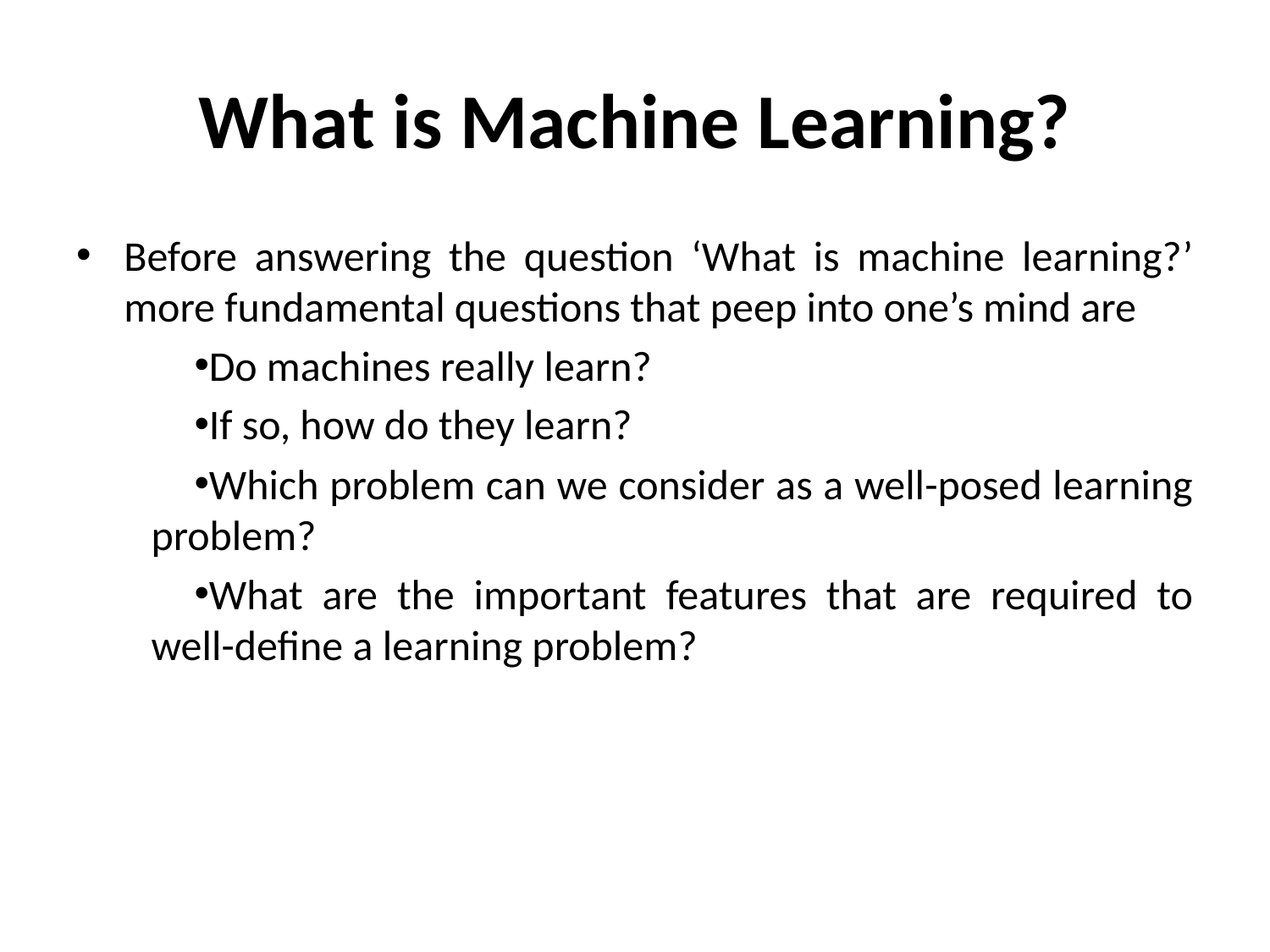

# What is Machine Learning?
Before answering the question ‘What is machine learning?’ more fundamental questions that peep into one’s mind are
Do machines really learn?
If so, how do they learn?
Which problem can we consider as a well-posed learning problem?
What are the important features that are required to well-define a learning problem?